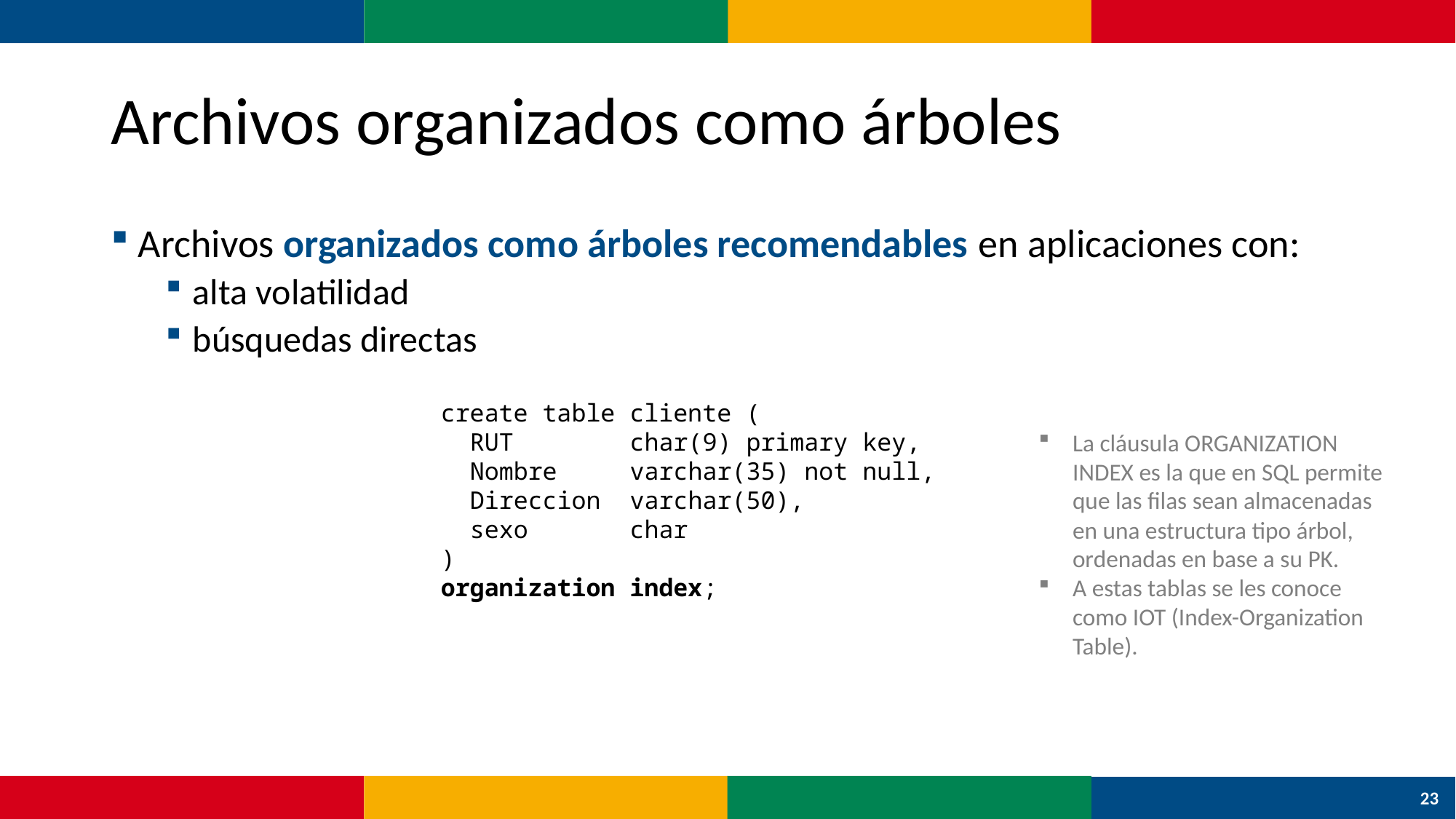

# Archivos organizados como árboles
Archivos organizados como árboles recomendables en aplicaciones con:
alta volatilidad
búsquedas directas
create table cliente (
  RUT        char(9) primary key,
  Nombre     varchar(35) not null,
  Direccion  varchar(50),
  sexo       char
)
organization index;
La cláusula ORGANIZATION INDEX es la que en SQL permite que las filas sean almacenadas en una estructura tipo árbol, ordenadas en base a su PK.
A estas tablas se les conoce como IOT (Index-Organization Table).
23